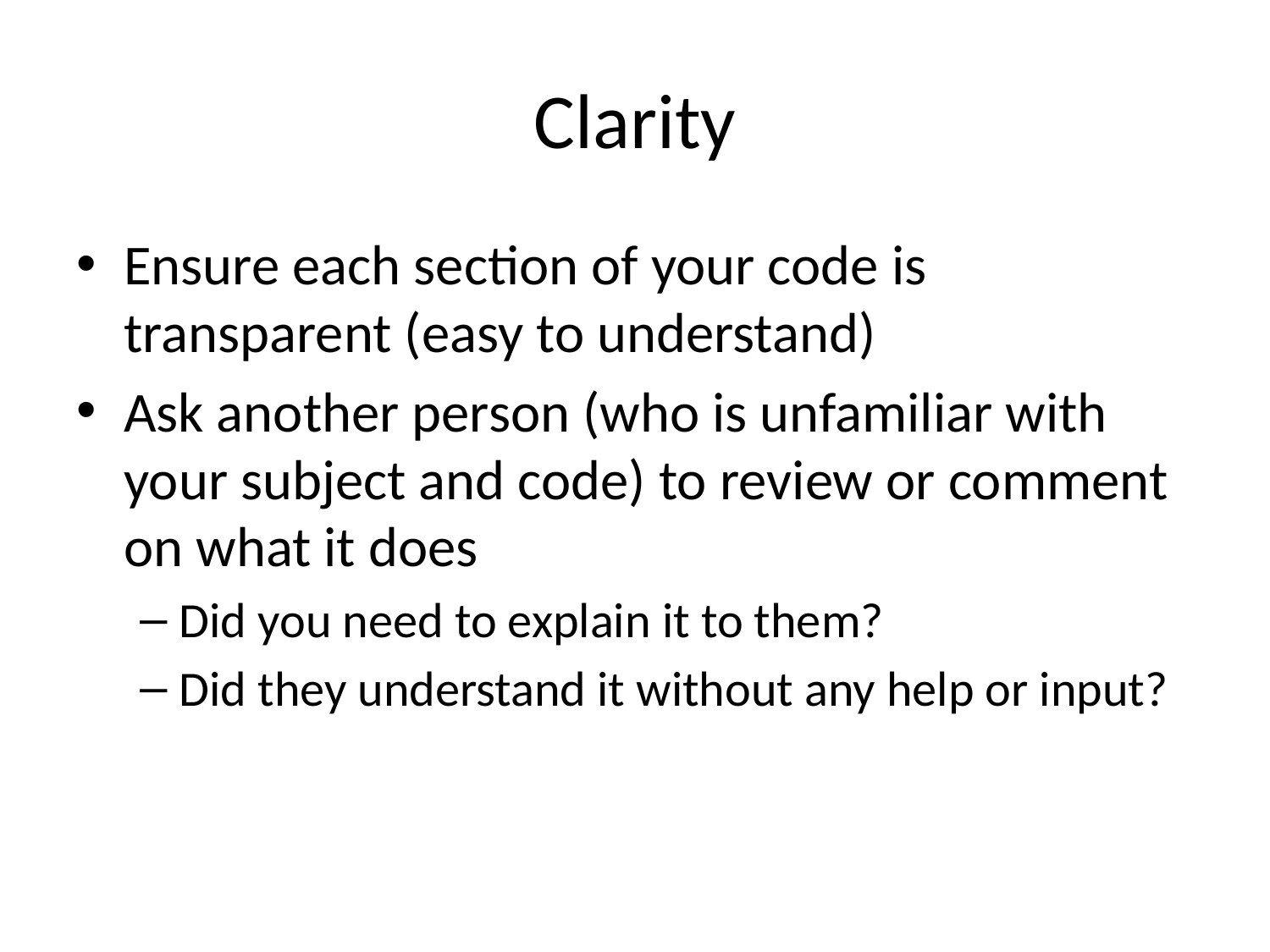

# Clarity
Ensure each section of your code is transparent (easy to understand)
Ask another person (who is unfamiliar with your subject and code) to review or comment on what it does
Did you need to explain it to them?
Did they understand it without any help or input?